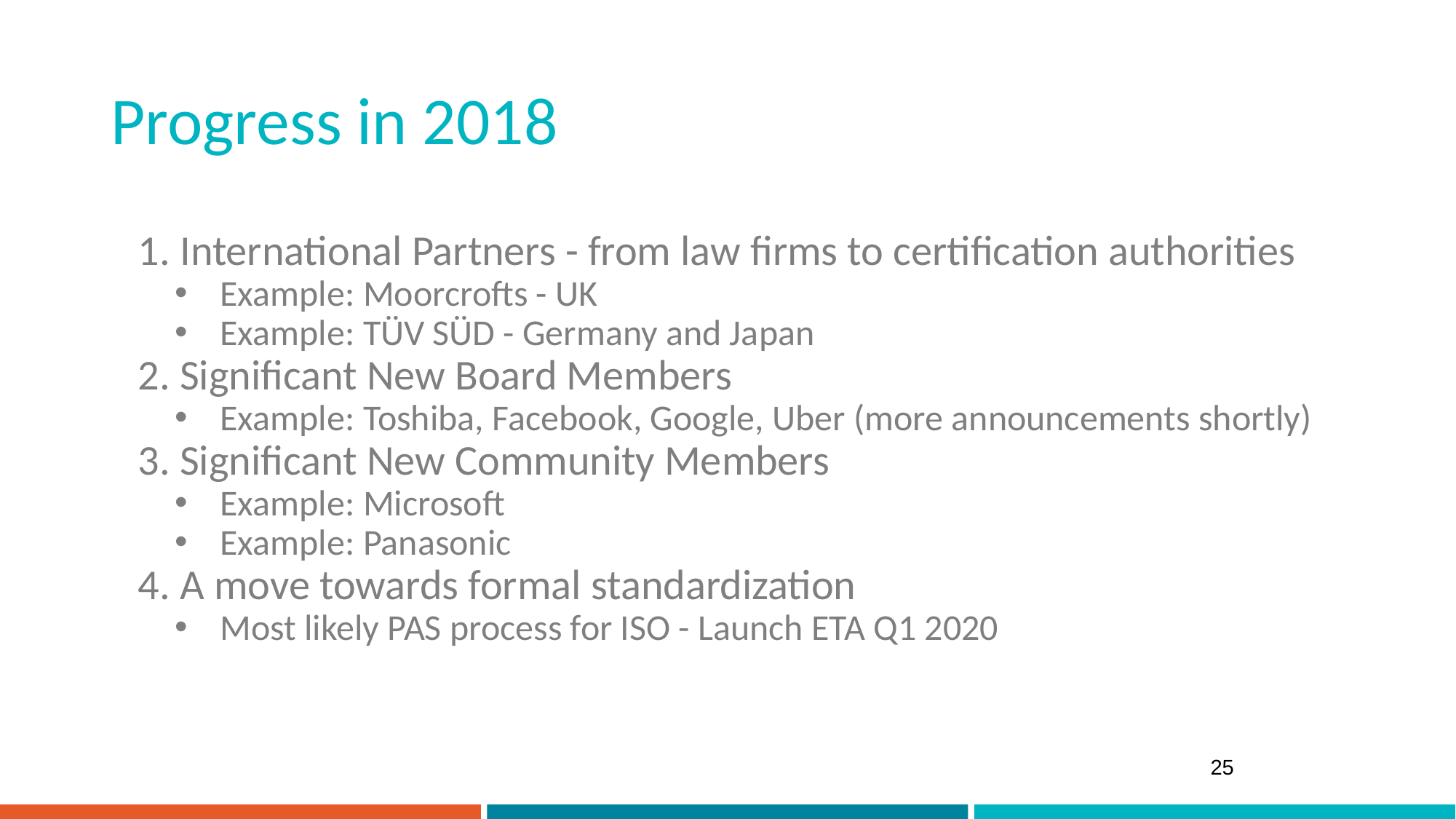

# Progress in 2018
 International Partners - from law firms to certification authorities
Example: Moorcrofts - UK
Example: TÜV SÜD - Germany and Japan
 Significant New Board Members
Example: Toshiba, Facebook, Google, Uber (more announcements shortly)
 Significant New Community Members
Example: Microsoft
Example: Panasonic
 A move towards formal standardization
Most likely PAS process for ISO - Launch ETA Q1 2020
25